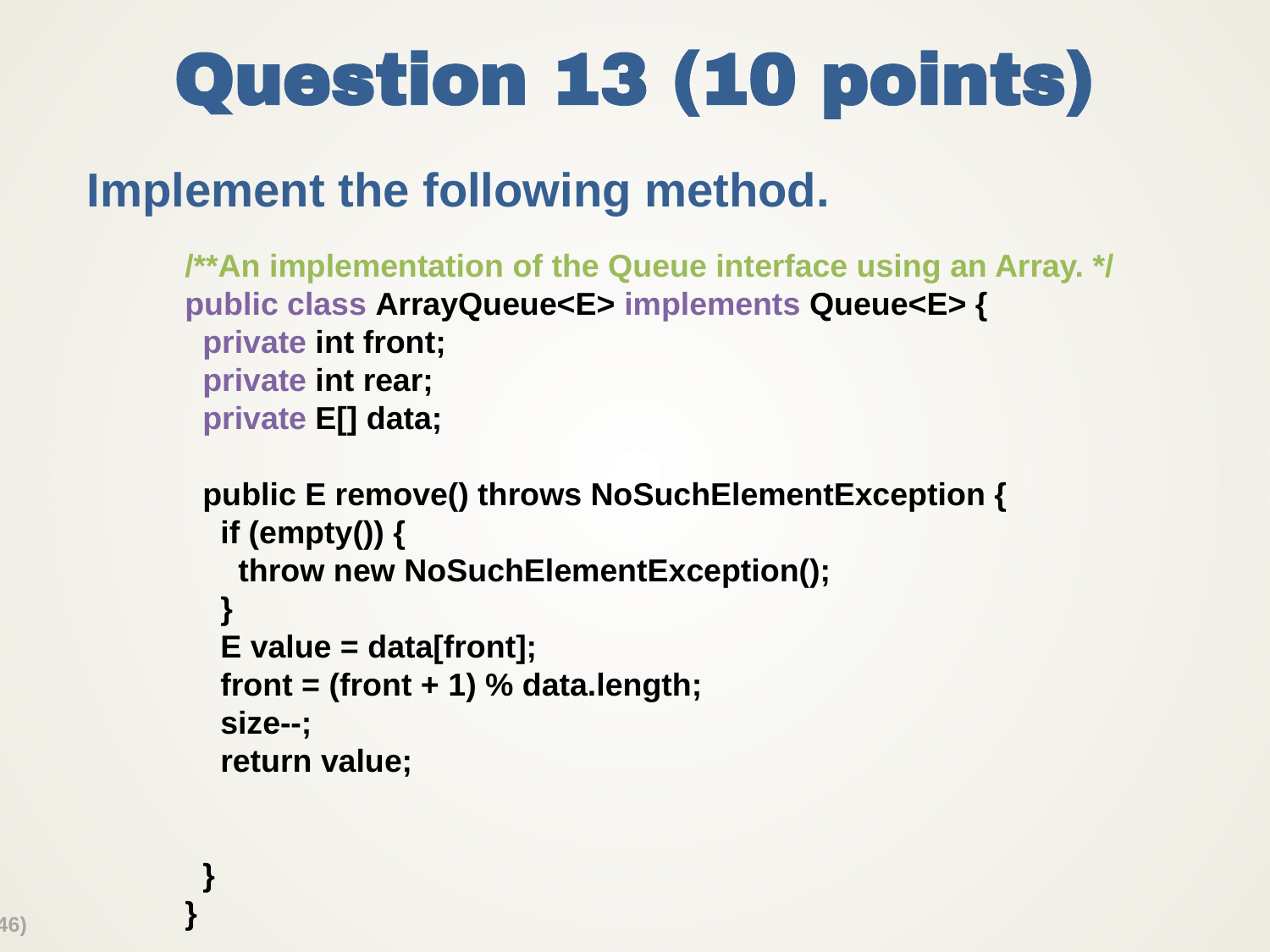

# Question 13 (10 points)
Implement the following method.
/**An implementation of the Queue interface using an Array. */
public class ArrayQueue<E> implements Queue<E> {
  private int front;
  private int rear;
  private E[] data;

  public E remove() throws NoSuchElementException {
    if (empty()) {
      throw new NoSuchElementException();
    }
    E value = data[front];
    front = (front + 1) % data.length;
    size--;
    return value;

  }
}